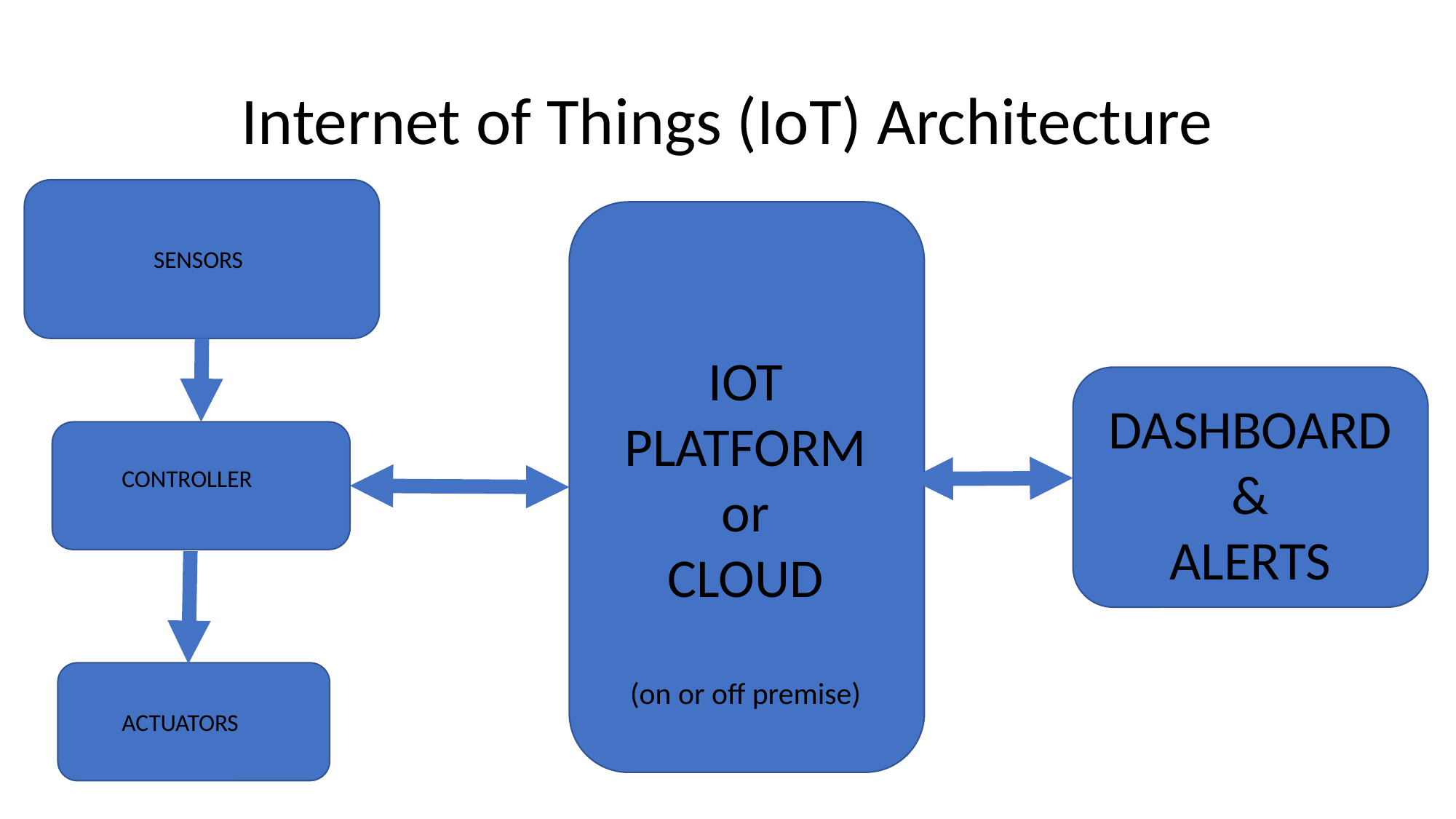

# Internet of Things (IoT) Architecture

SENSORS
IOT PLATFORM
or
CLOUD

(on or off premise)

DASHBOARD
&
ALERTS

CONTROLLER

ACTUATORS